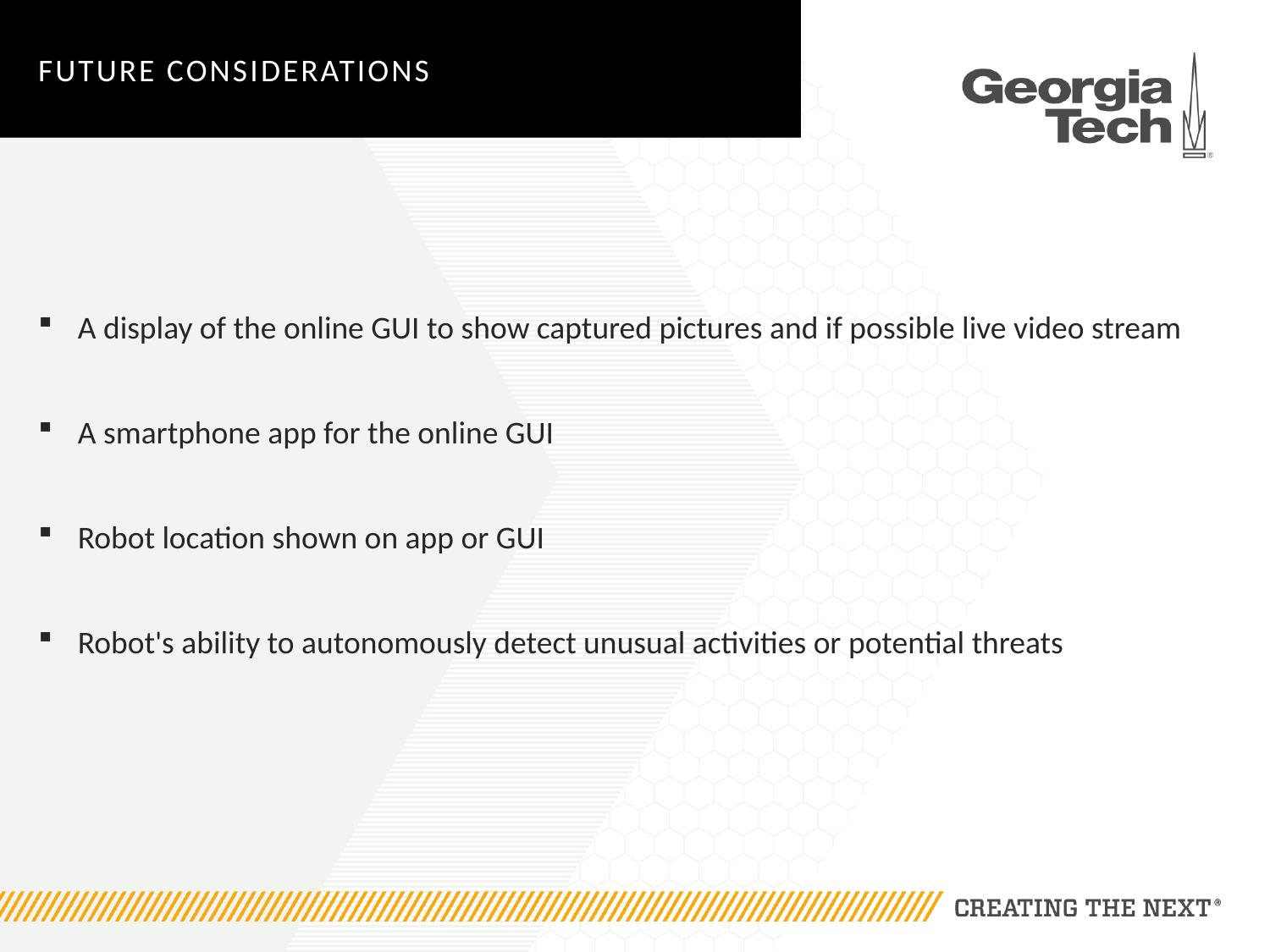

# Future considerations

A display of the online GUI to show captured pictures and if possible live video stream

A smartphone app for the online GUI

Robot location shown on app or GUI

Robot's ability to autonomously detect unusual activities or potential threats